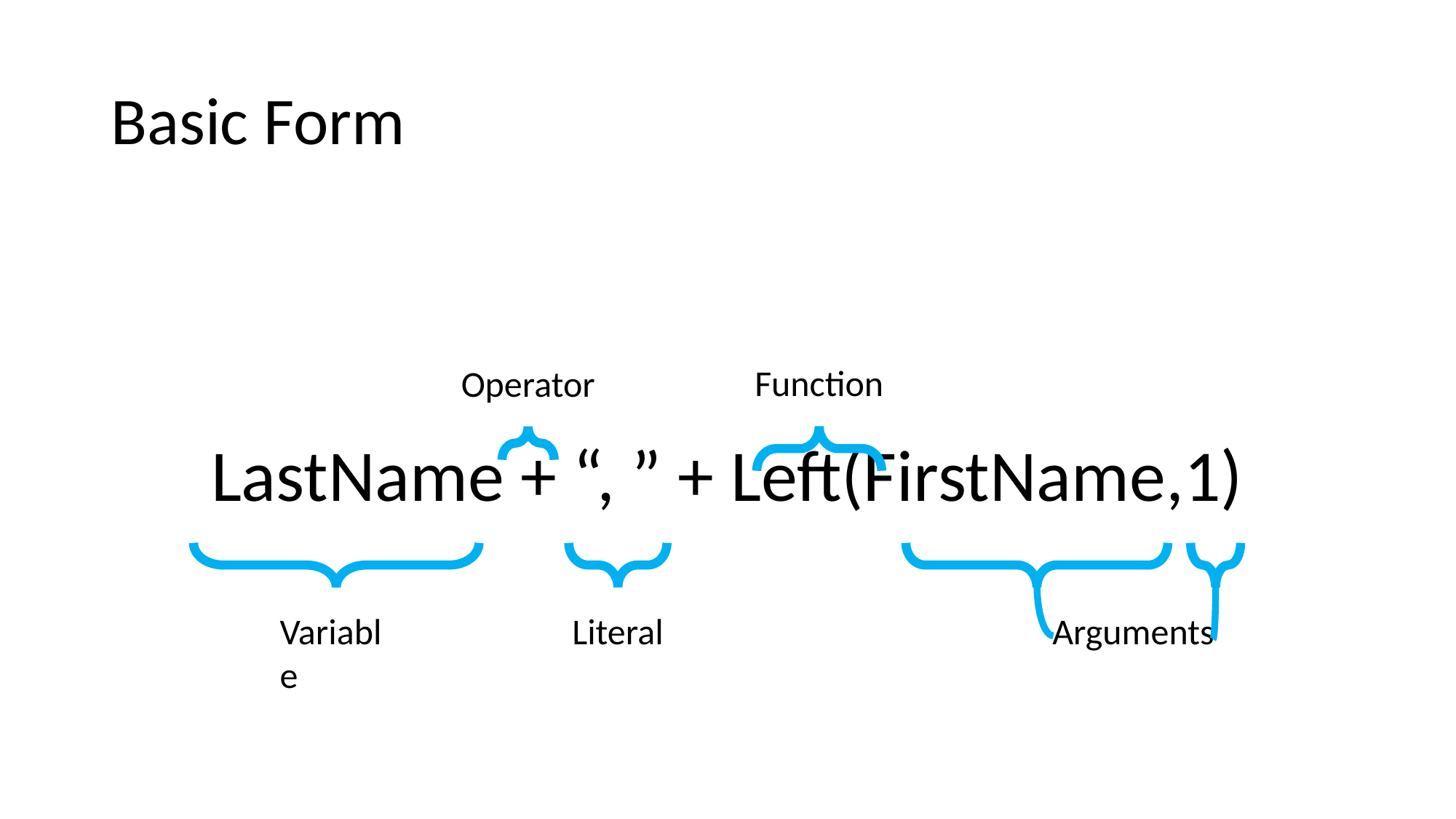

# Basic Form
LastName + “, ” + Left(FirstName,1)
Function
Operator

Variable
Literal
Arguments